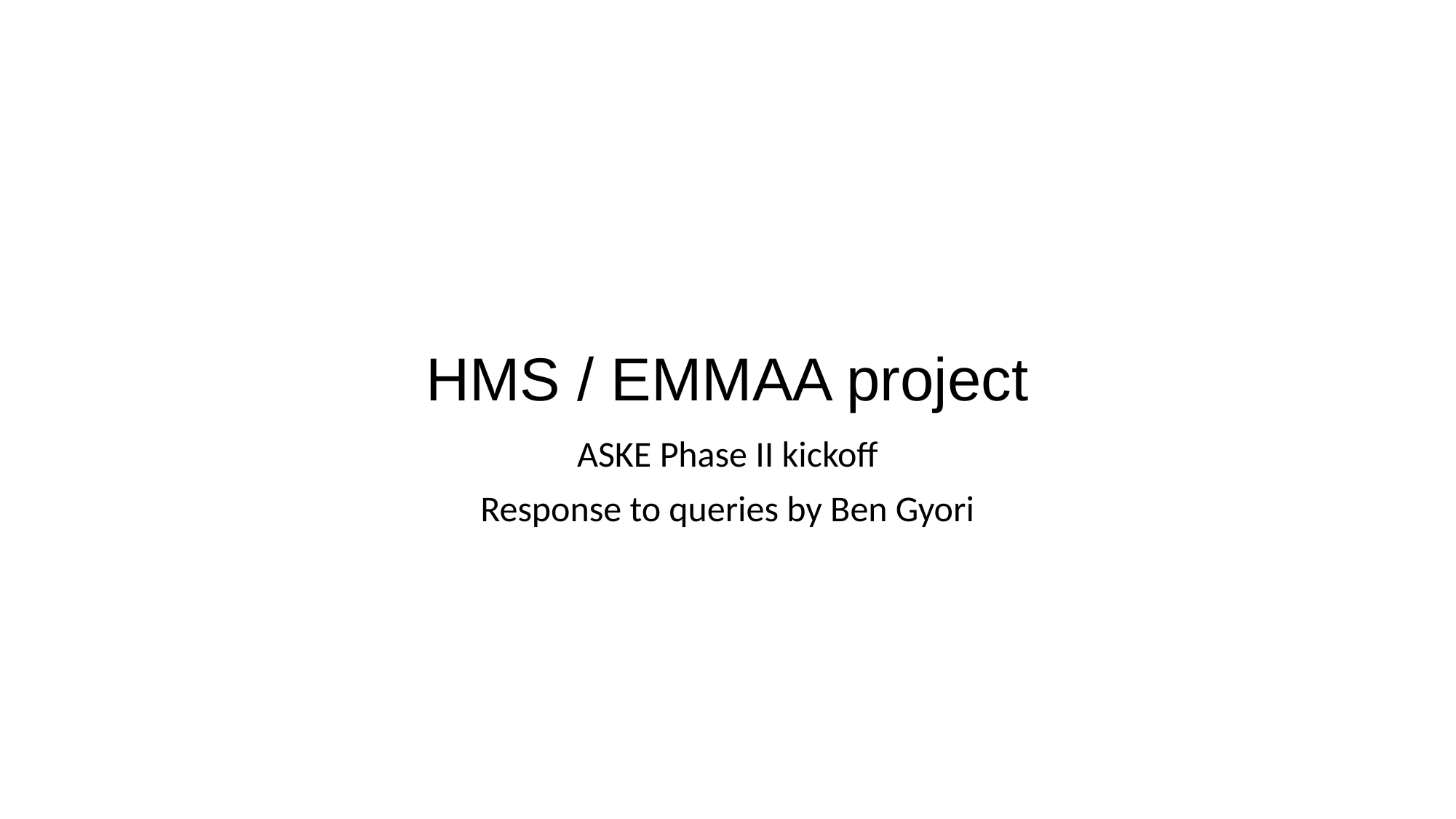

# HMS / EMMAA project
ASKE Phase II kickoff
Response to queries by Ben Gyori